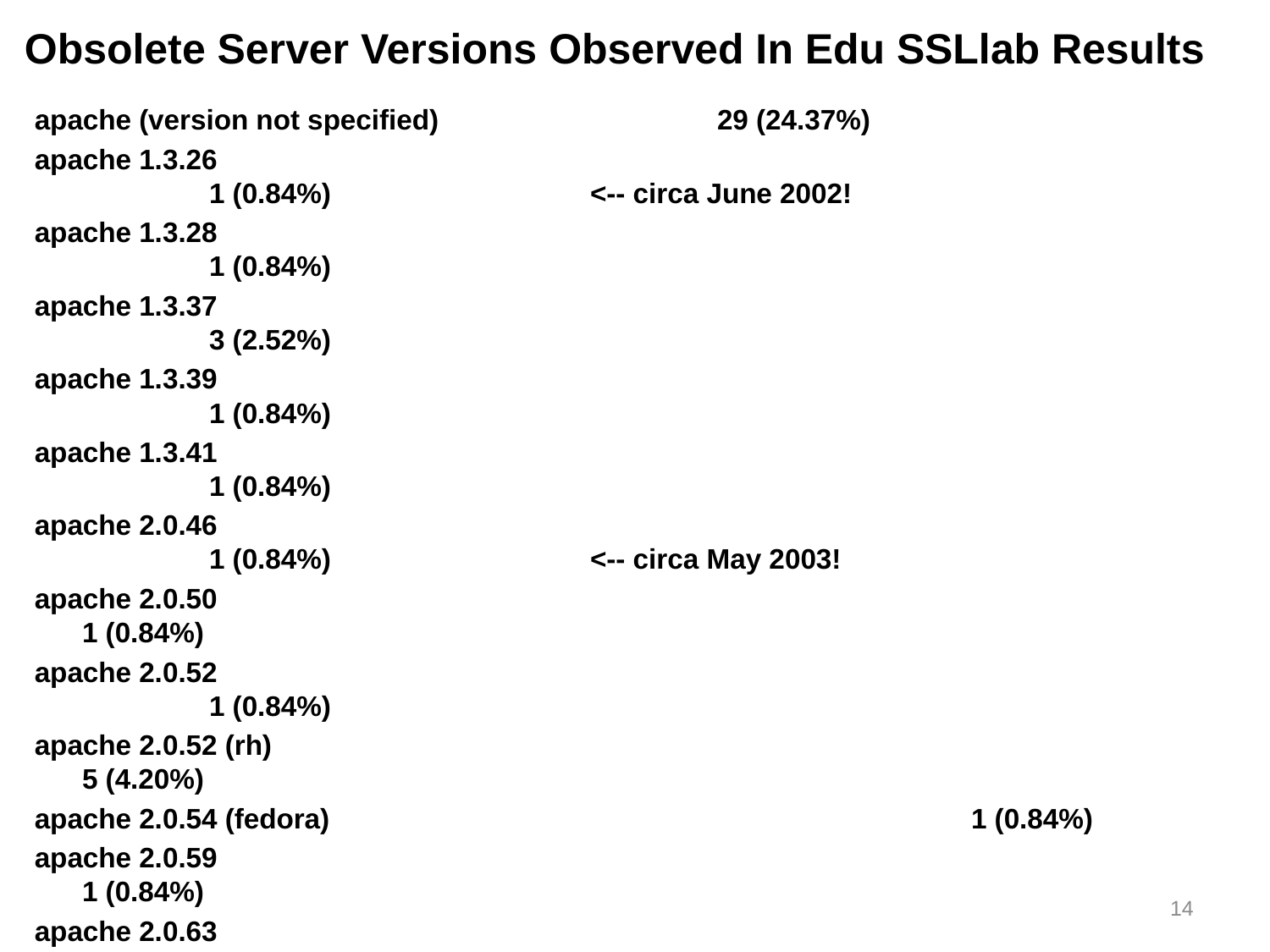

# Obsolete Server Versions Observed In Edu SSLlab Results
apache (version not specified)			29 (24.37%)
apache 1.3.26									1 (0.84%)			<-- circa June 2002!
apache 1.3.28									1 (0.84%)
apache 1.3.37									3 (2.52%)
apache 1.3.39									1 (0.84%)
apache 1.3.41									1 (0.84%)
apache 2.0.46									1 (0.84%)			<-- circa May 2003!
apache 2.0.50								1 (0.84%)
apache 2.0.52									1 (0.84%)
apache 2.0.52 (rh)								5 (4.20%)
apache 2.0.54 (fedora)						1 (0.84%)
apache 2.0.59								1 (0.84%)
apache 2.0.63								1 (0.84%)
[...]

iis/6.0											13 (10.92%)
iis/7.0											2 (1.68%)

[plus some other really odd corner cases]
14